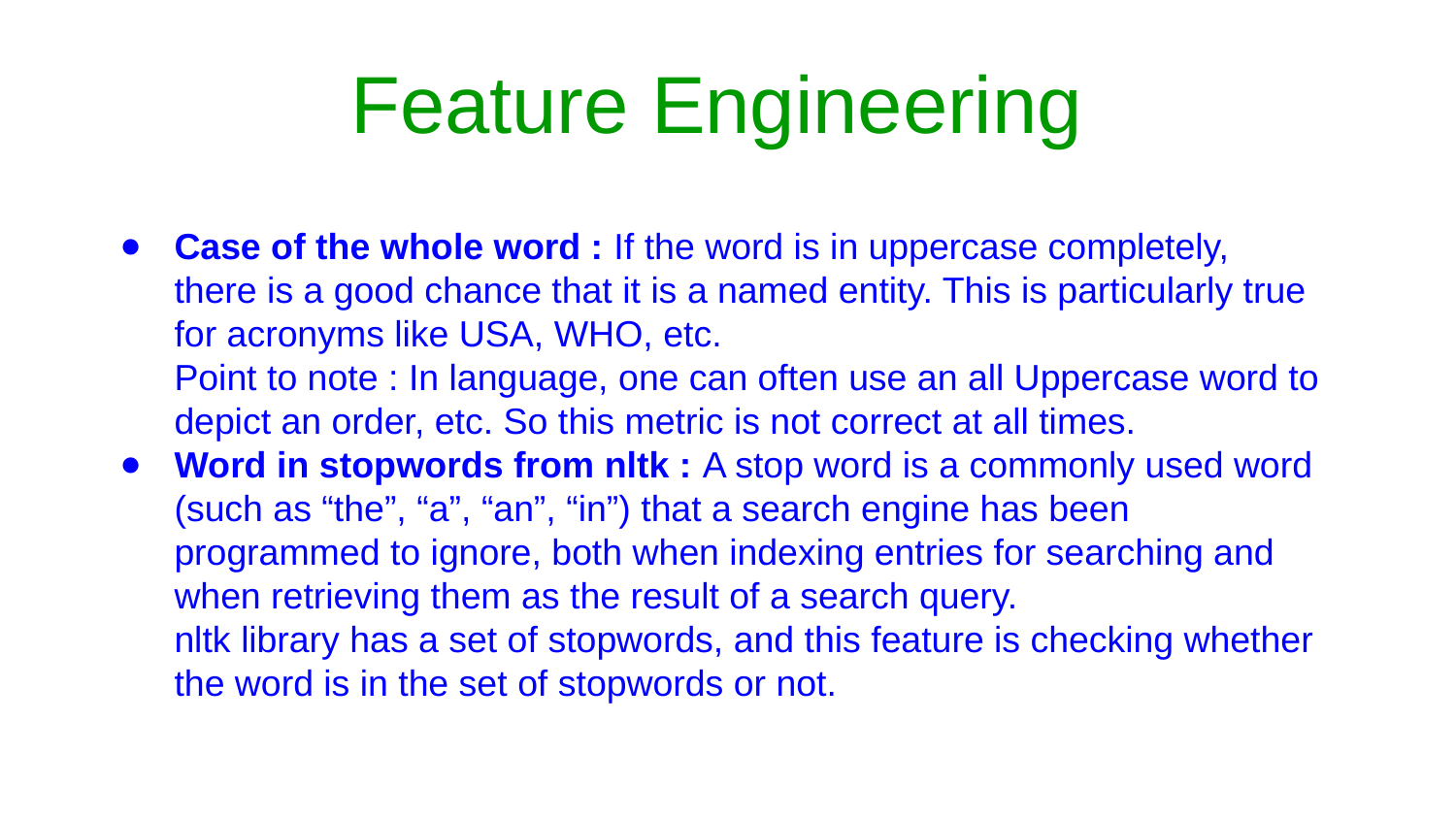

Feature Engineering
Case of the whole word : If the word is in uppercase completely, there is a good chance that it is a named entity. This is particularly true for acronyms like USA, WHO, etc.
Point to note : In language, one can often use an all Uppercase word to depict an order, etc. So this metric is not correct at all times.
Word in stopwords from nltk : A stop word is a commonly used word (such as “the”, “a”, “an”, “in”) that a search engine has been programmed to ignore, both when indexing entries for searching and when retrieving them as the result of a search query.
nltk library has a set of stopwords, and this feature is checking whether the word is in the set of stopwords or not.